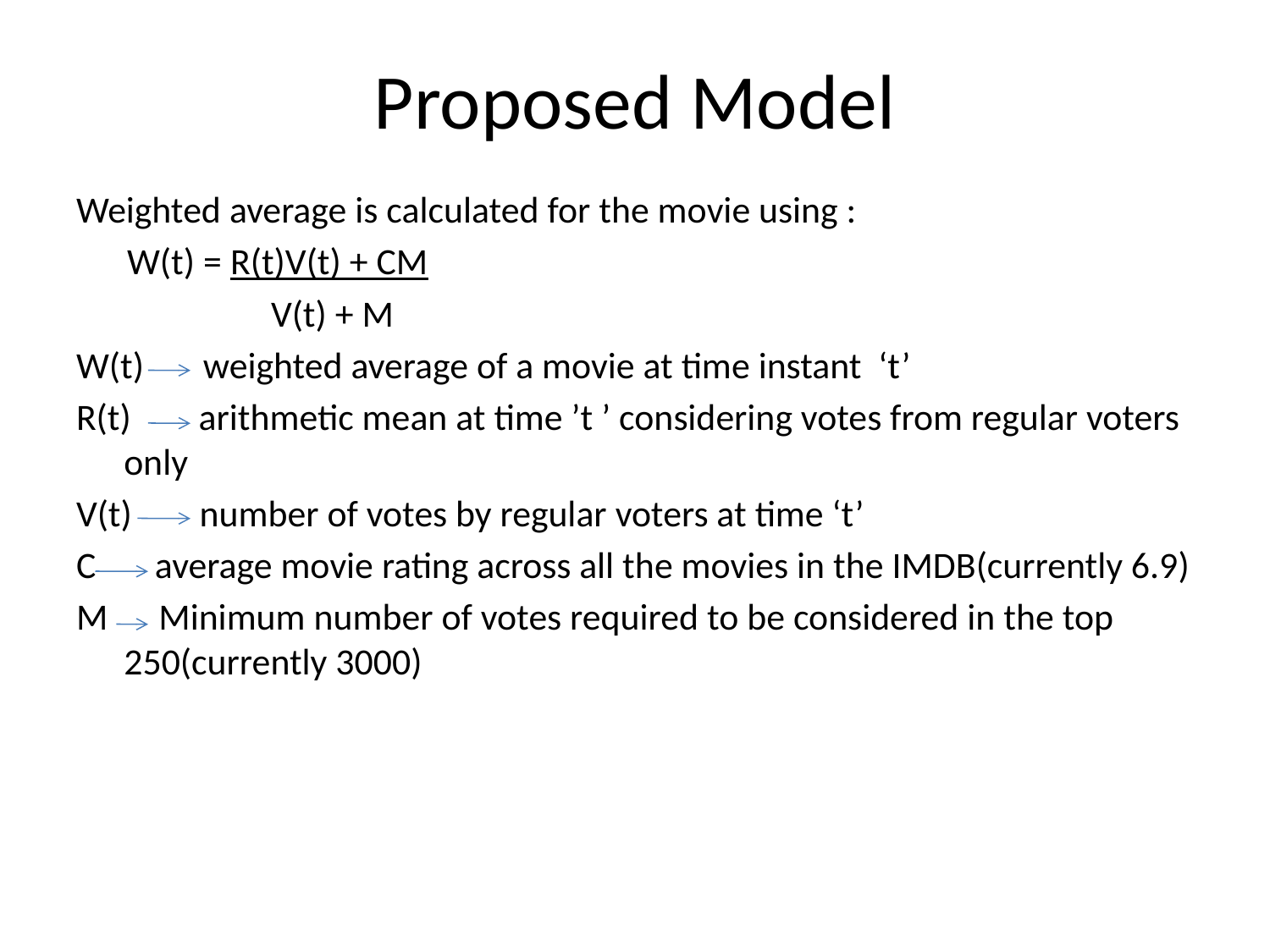

# Proposed Model
Weighted average is calculated for the movie using :
      W(t) = R(t)V(t) + CM
                       V(t) + M
W(t)       weighted average of a movie at time instant  ‘t’
R(t)        arithmetic mean at time ’t ’ considering votes from regular voters only
V(t)        number of votes by regular voters at time ‘t’
C       average movie rating across all the movies in the IMDB(currently 6.9)
M      Minimum number of votes required to be considered in the top 250(currently 3000)